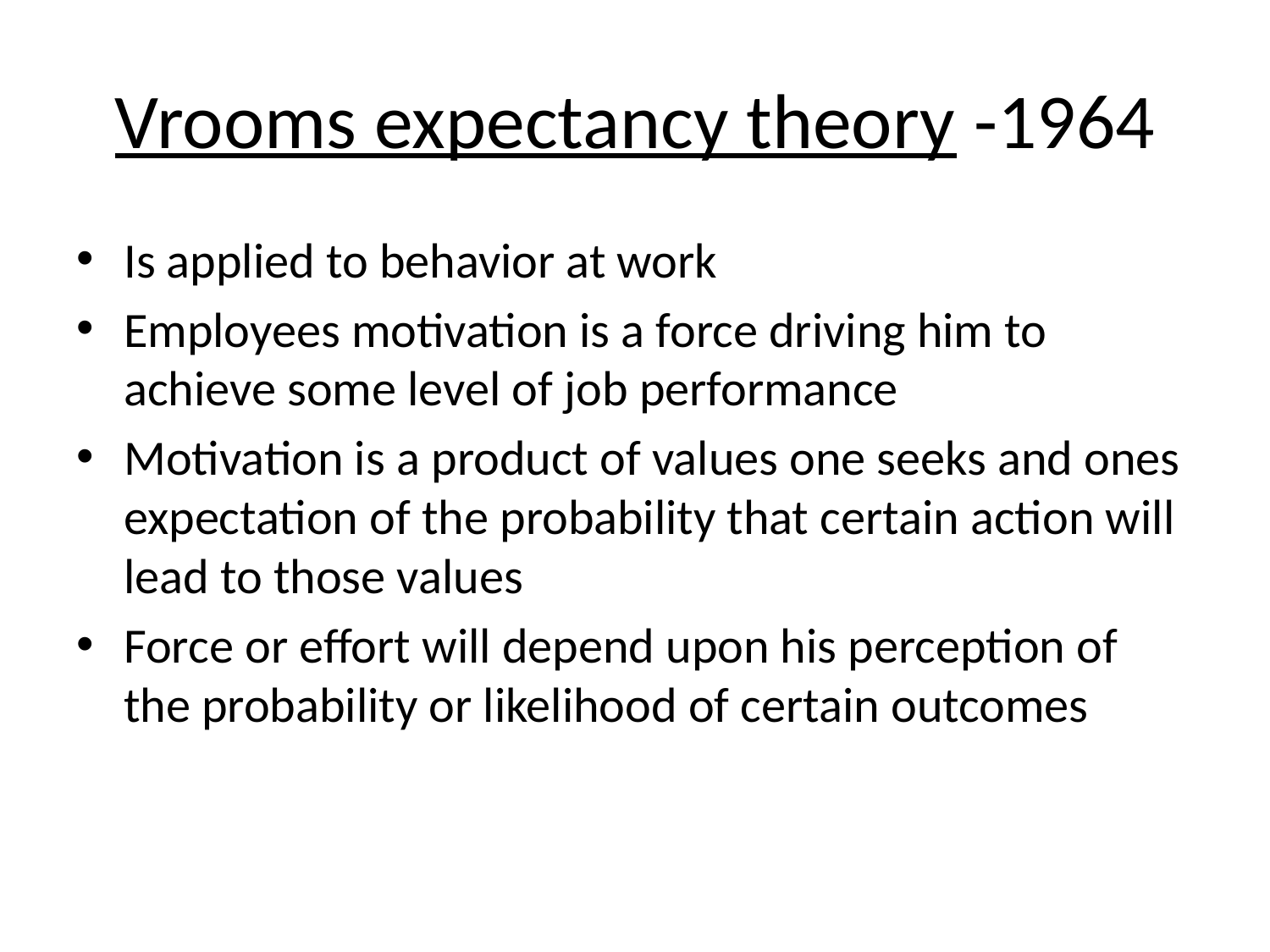

# Vrooms expectancy theory -1964
Is applied to behavior at work
Employees motivation is a force driving him to achieve some level of job performance
Motivation is a product of values one seeks and ones expectation of the probability that certain action will lead to those values
Force or effort will depend upon his perception of the probability or likelihood of certain outcomes